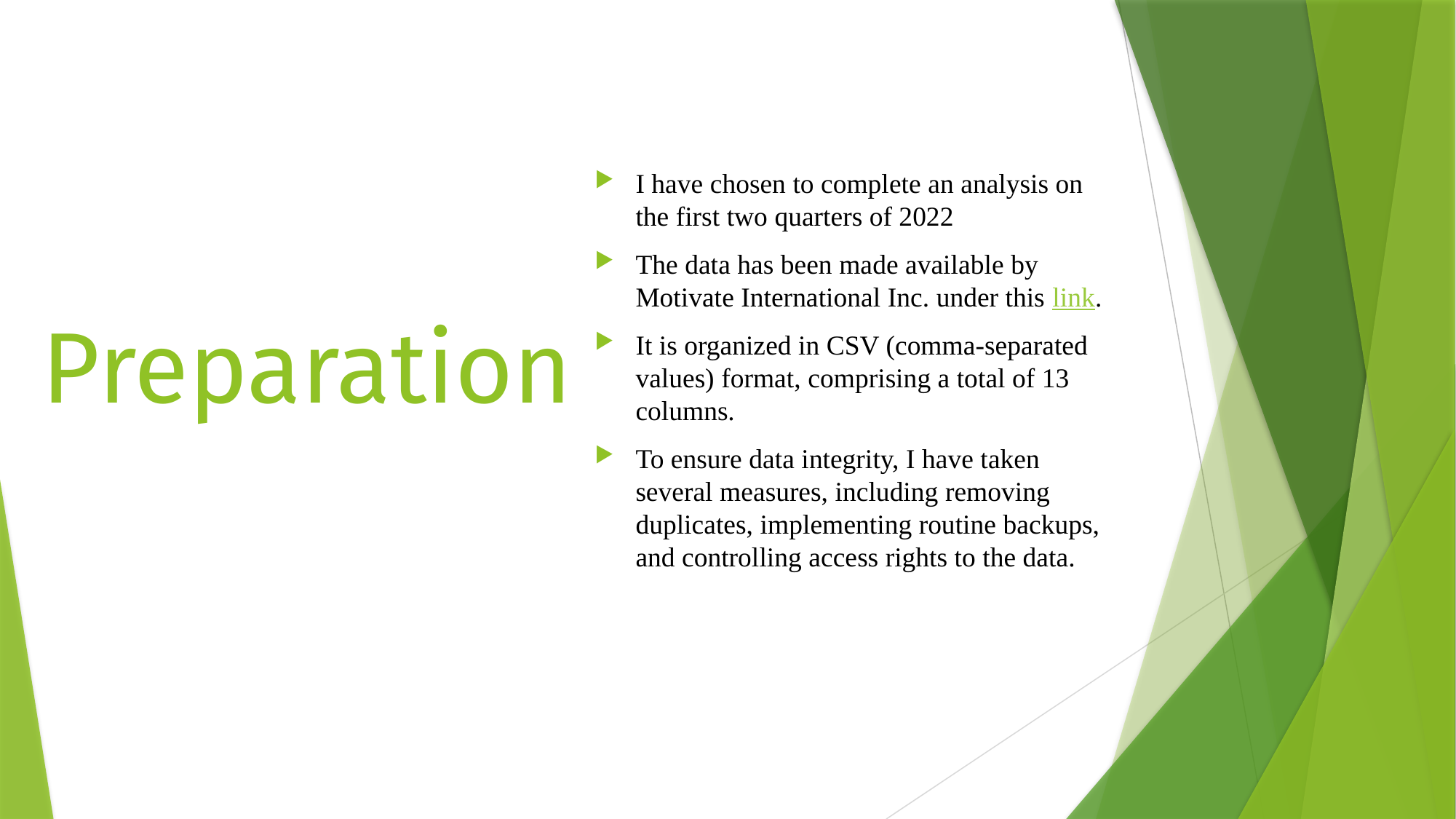

I have chosen to complete an analysis on the first two quarters of 2022
The data has been made available by Motivate International Inc. under this link.
It is organized in CSV (comma-separated values) format, comprising a total of 13 columns.
To ensure data integrity, I have taken several measures, including removing duplicates, implementing routine backups, and controlling access rights to the data.

# Preparation